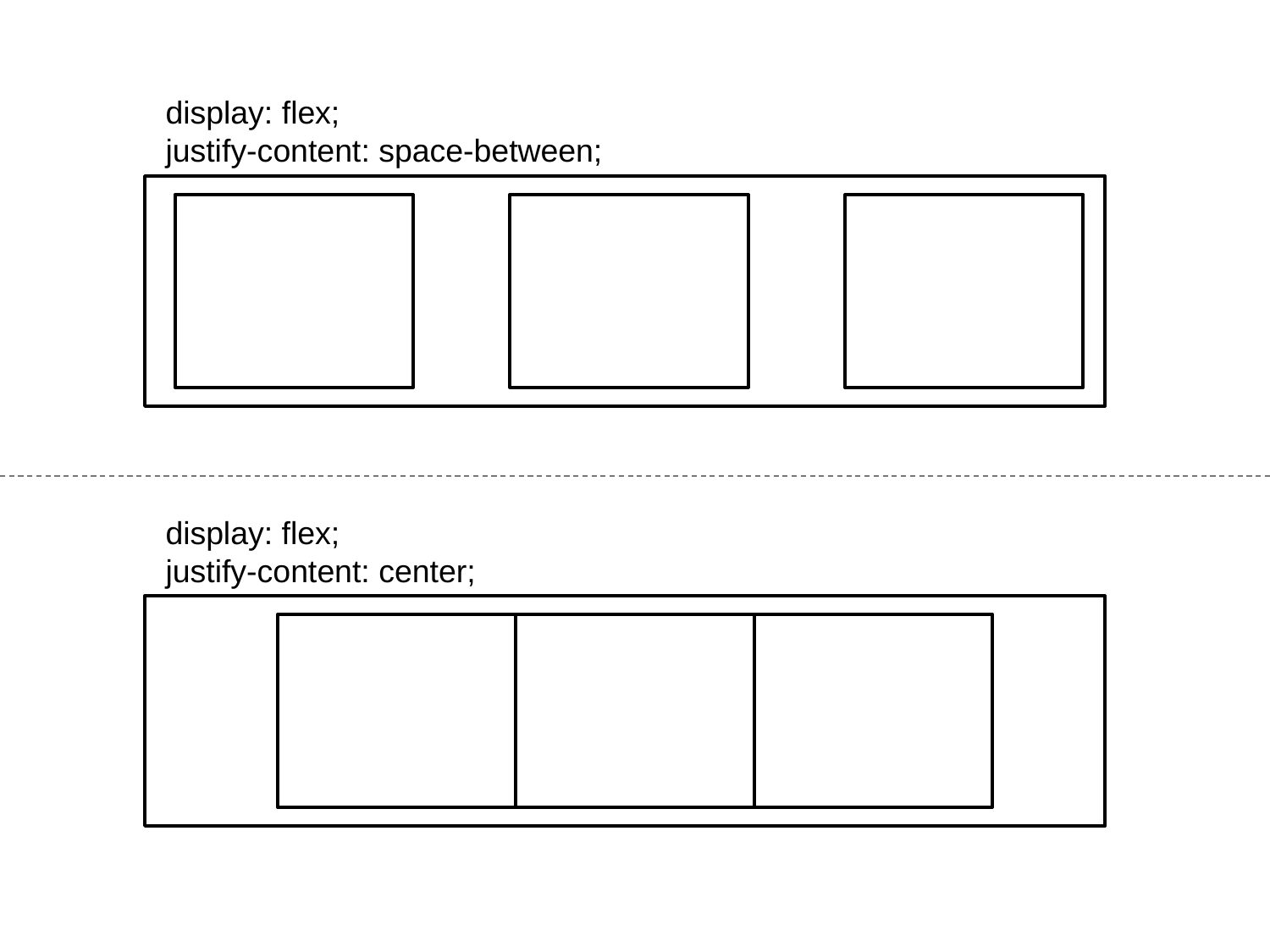

display: flex;
justify-content: space-between;

display: flex;
justify-content: center;